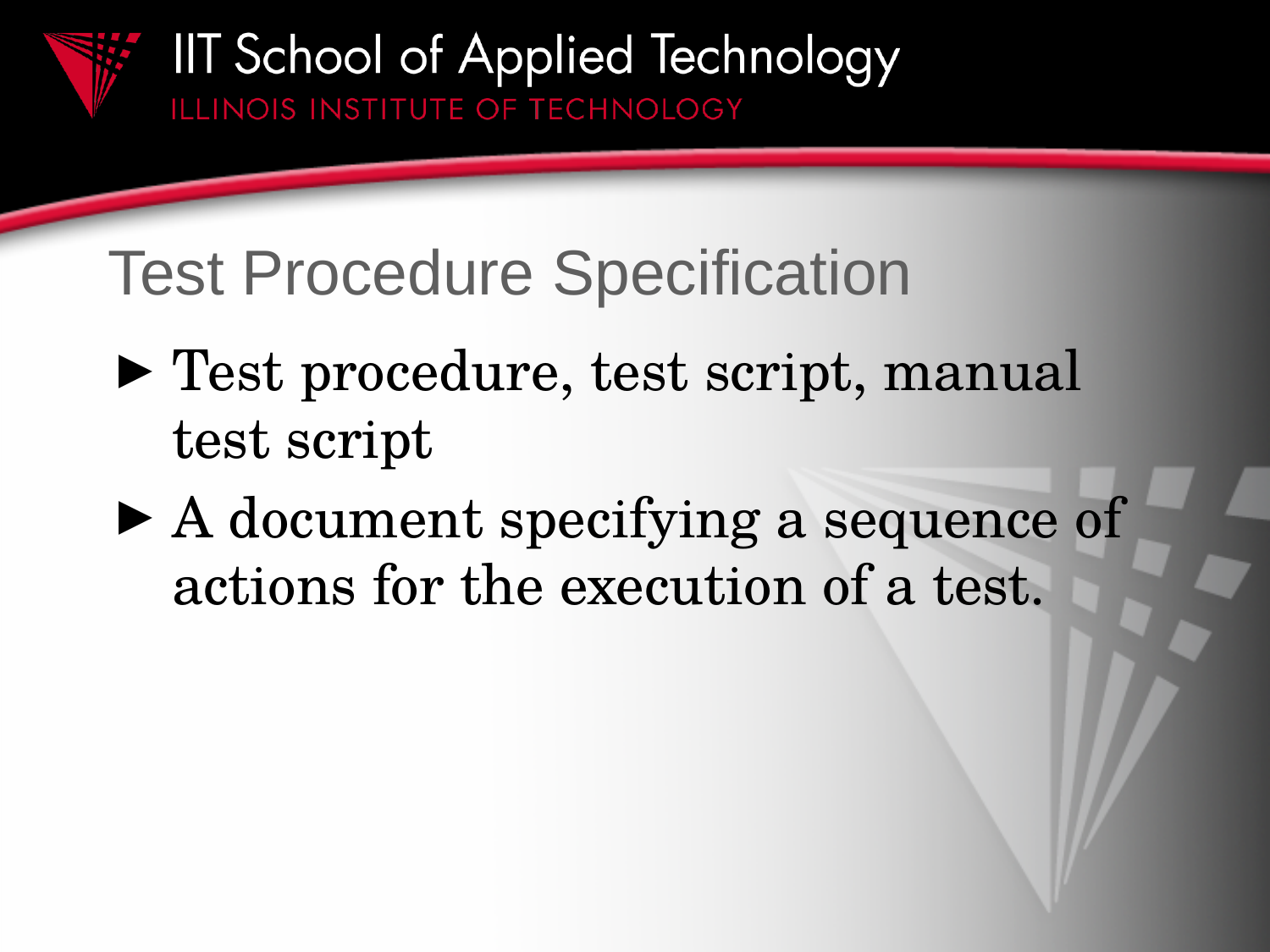

# Test Procedure Specification
Test procedure, test script, manual test script
A document specifying a sequence of actions for the execution of a test.